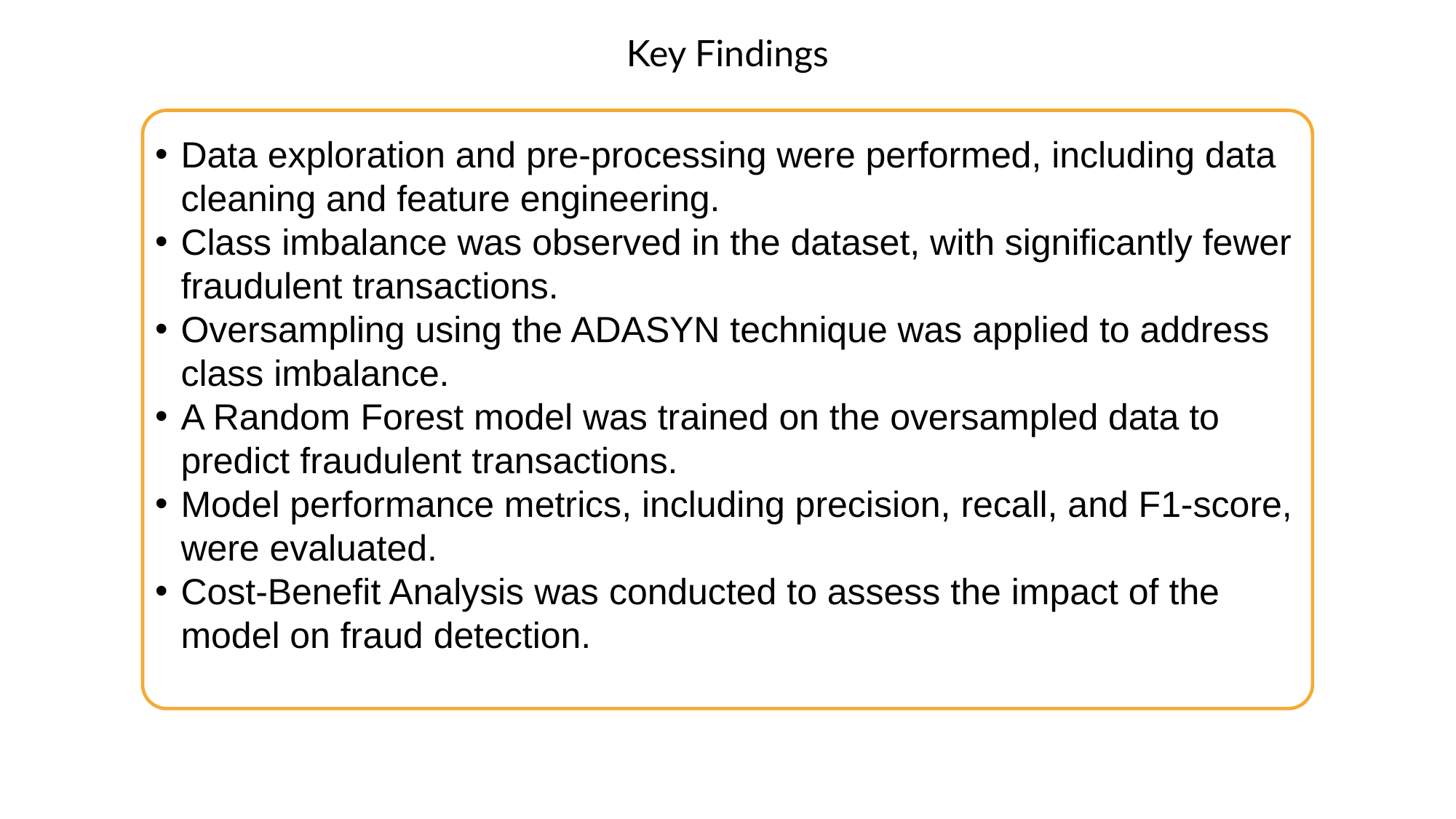

Key Findings
Data exploration and pre-processing were performed, including data cleaning and feature engineering.
Class imbalance was observed in the dataset, with significantly fewer fraudulent transactions.
Oversampling using the ADASYN technique was applied to address class imbalance.
A Random Forest model was trained on the oversampled data to predict fraudulent transactions.
Model performance metrics, including precision, recall, and F1-score, were evaluated.
Cost-Benefit Analysis was conducted to assess the impact of the model on fraud detection.